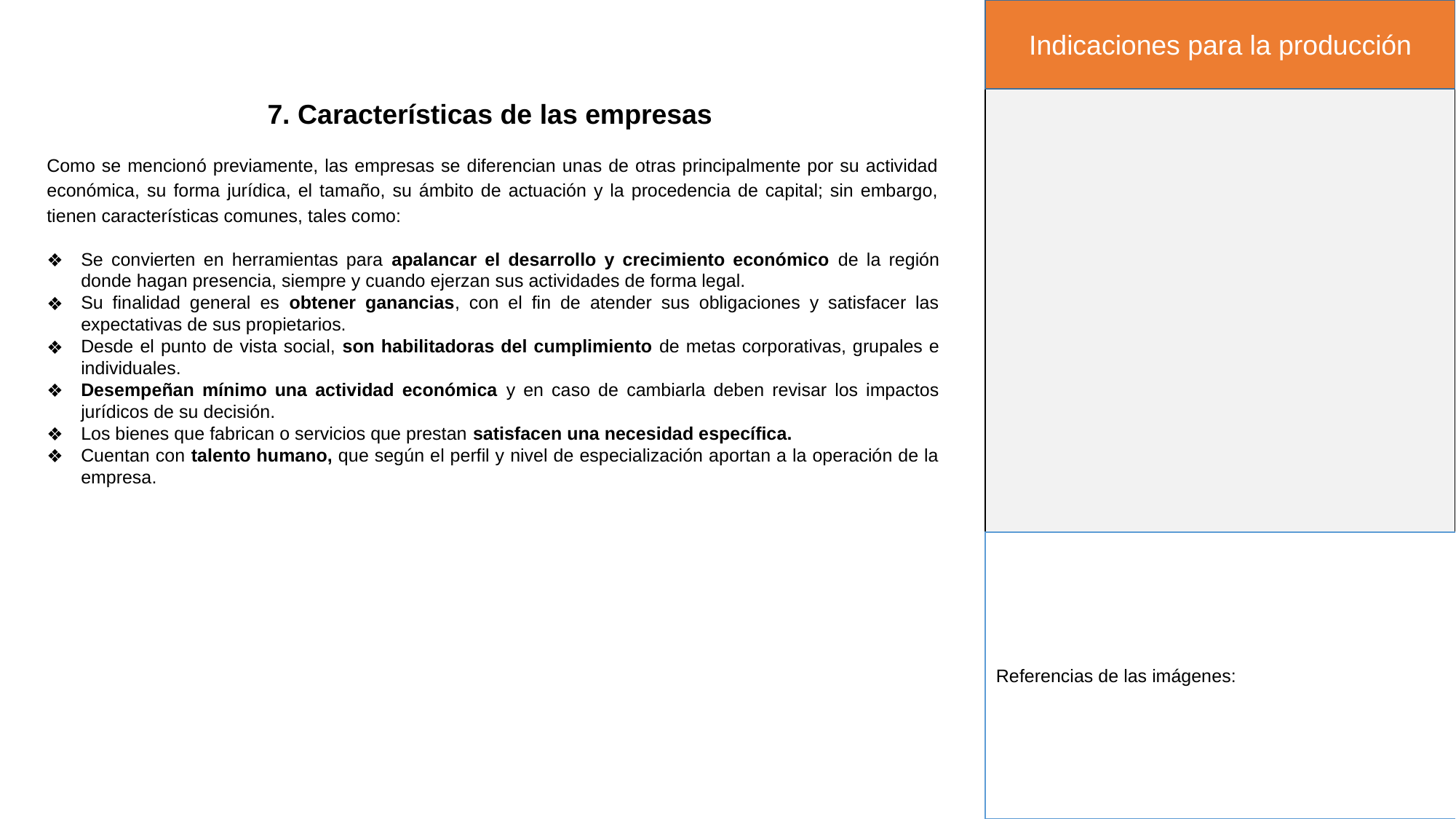

Indicaciones para la producción
7. Características de las empresas

Como se mencionó previamente, las empresas se diferencian unas de otras principalmente por su actividad económica, su forma jurídica, el tamaño, su ámbito de actuación y la procedencia de capital; sin embargo, tienen características comunes, tales como:

Se convierten en herramientas para apalancar el desarrollo y crecimiento económico de la región donde hagan presencia, siempre y cuando ejerzan sus actividades de forma legal.
Su finalidad general es obtener ganancias, con el fin de atender sus obligaciones y satisfacer las expectativas de sus propietarios.
Desde el punto de vista social, son habilitadoras del cumplimiento de metas corporativas, grupales e individuales.
Desempeñan mínimo una actividad económica y en caso de cambiarla deben revisar los impactos jurídicos de su decisión.
Los bienes que fabrican o servicios que prestan satisfacen una necesidad específica.
Cuentan con talento humano, que según el perfil y nivel de especialización aportan a la operación de la empresa.

Referencias de las imágenes: